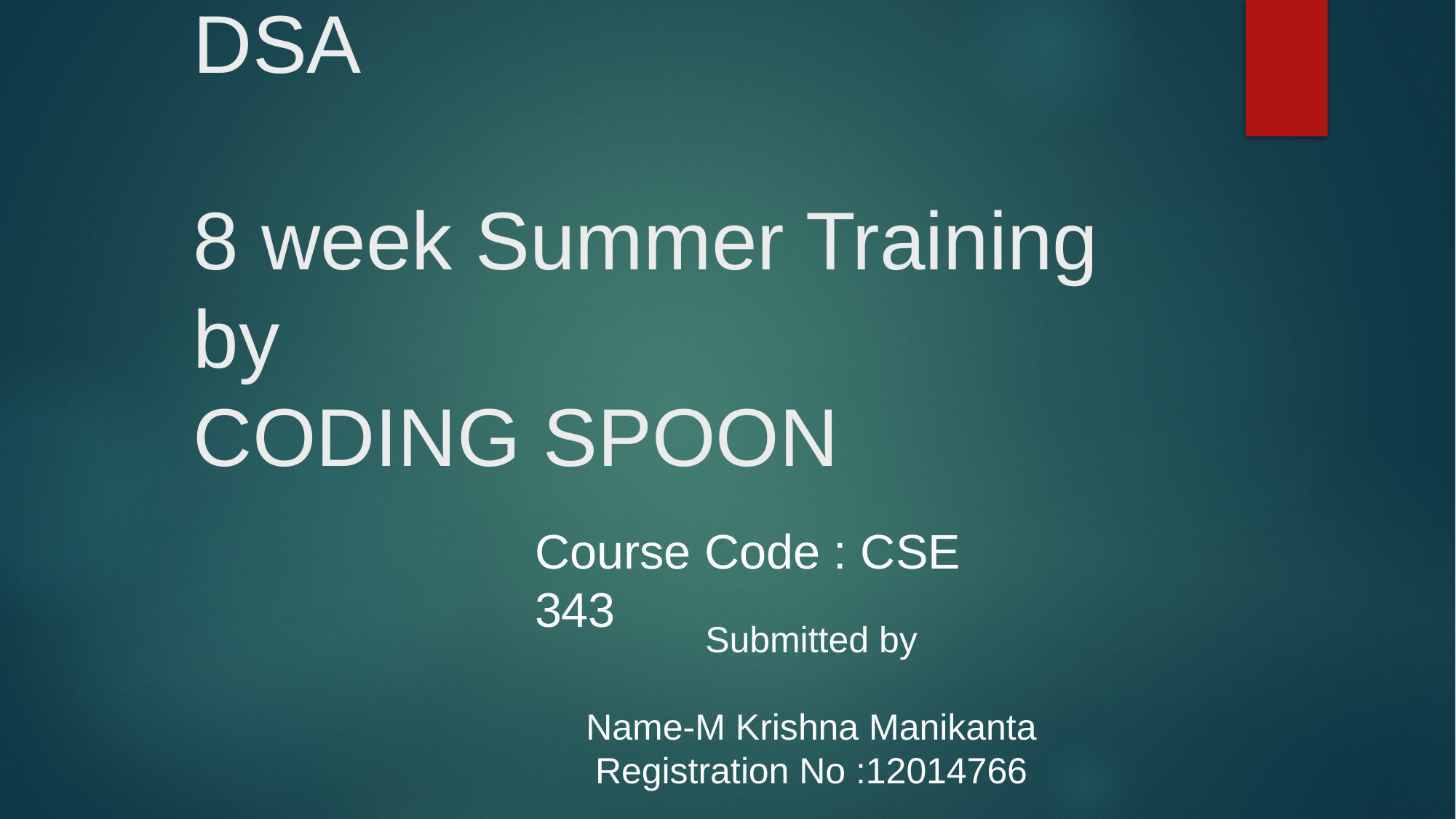

# DSA 8 week Summer Training by CODING SPOON
Course Code : CSE 343
Submitted by

Name-M Krishna Manikanta
Registration No :12014766